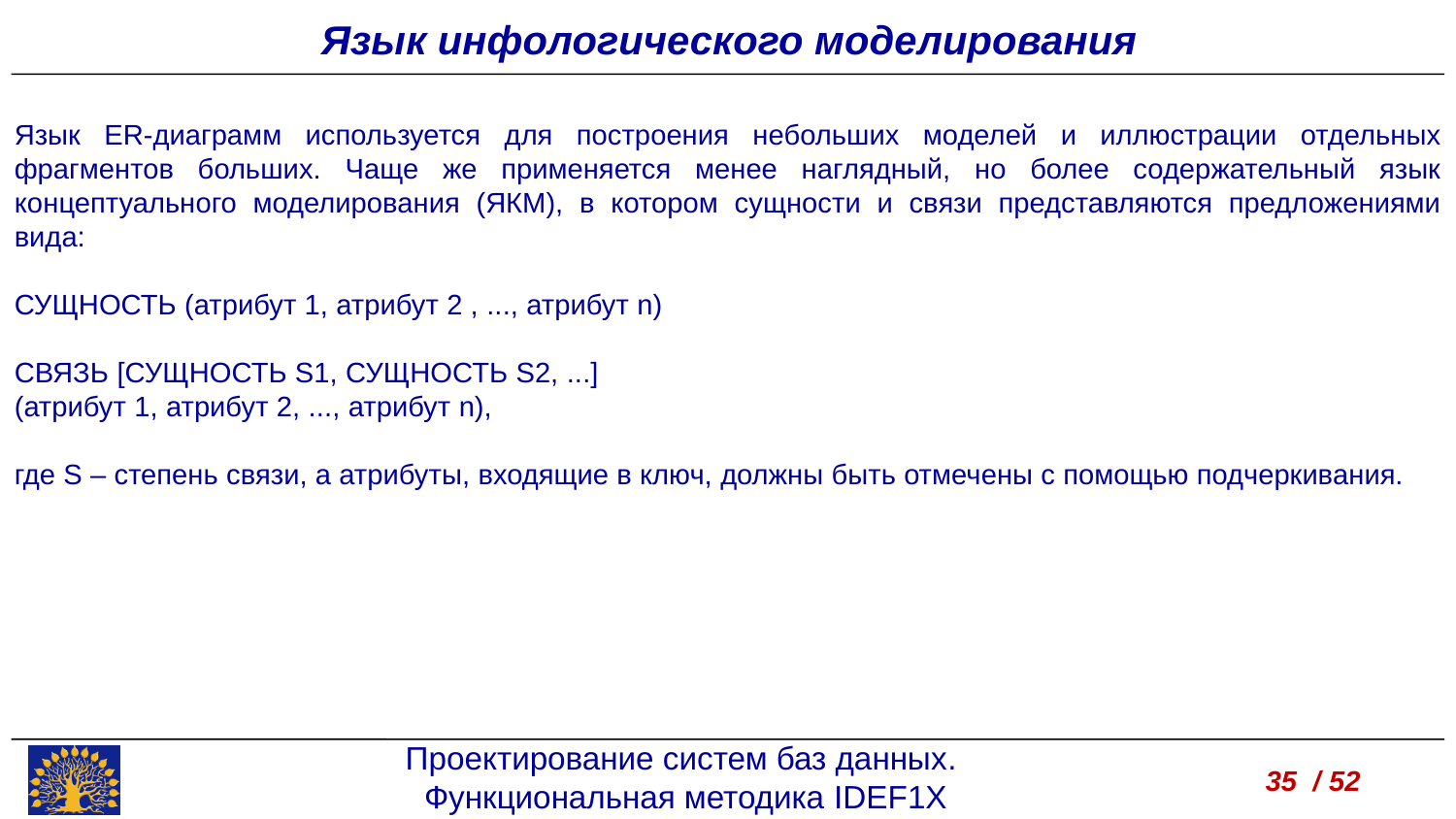

Язык инфологического моделирования

Язык ER-диаграмм используется для построения небольших моделей и иллюстрации отдельных фрагментов больших. Чаще же применяется менее наглядный, но более содержательный язык концептуального моделирования (ЯКМ), в котором сущности и связи представляются предложениями вида:

СУЩНОСТЬ (атрибут 1, атрибут 2 , ..., атрибут n)

СВЯЗЬ [СУЩНОСТЬ S1, СУЩНОСТЬ S2, ...]
(атрибут 1, атрибут 2, ..., атрибут n),

где S – степень связи, а атрибуты, входящие в ключ, должны быть отмечены с помощью подчеркивания.